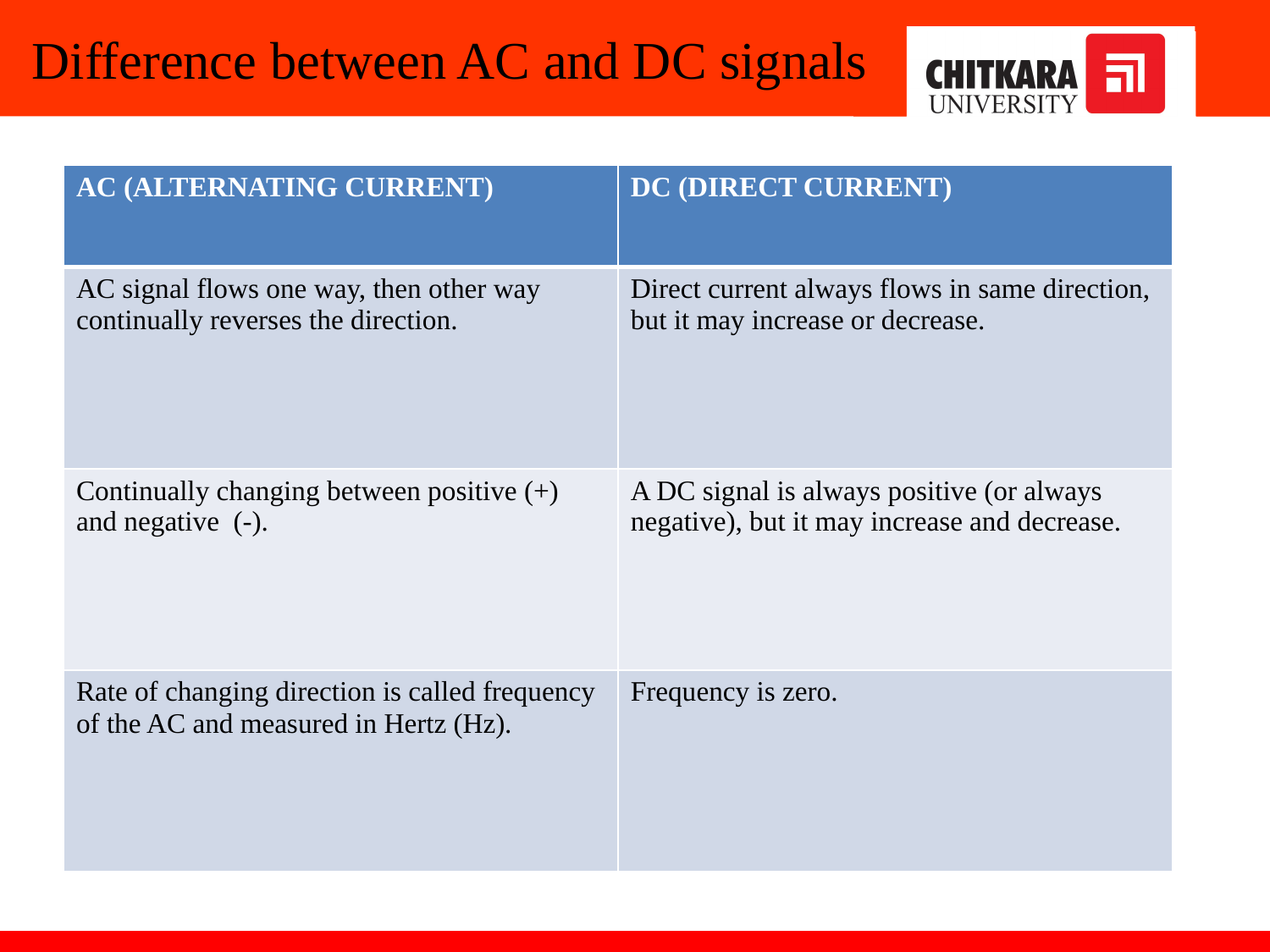

# Difference between AC and DC signals
| AC (ALTERNATING CURRENT) | DC (DIRECT CURRENT) |
| --- | --- |
| AC signal flows one way, then other way continually reverses the direction. | Direct current always flows in same direction, but it may increase or decrease. |
| Continually changing between positive (+) and negative (-). | A DC signal is always positive (or always negative), but it may increase and decrease. |
| Rate of changing direction is called frequency of the AC and measured in Hertz (Hz). | Frequency is zero. |